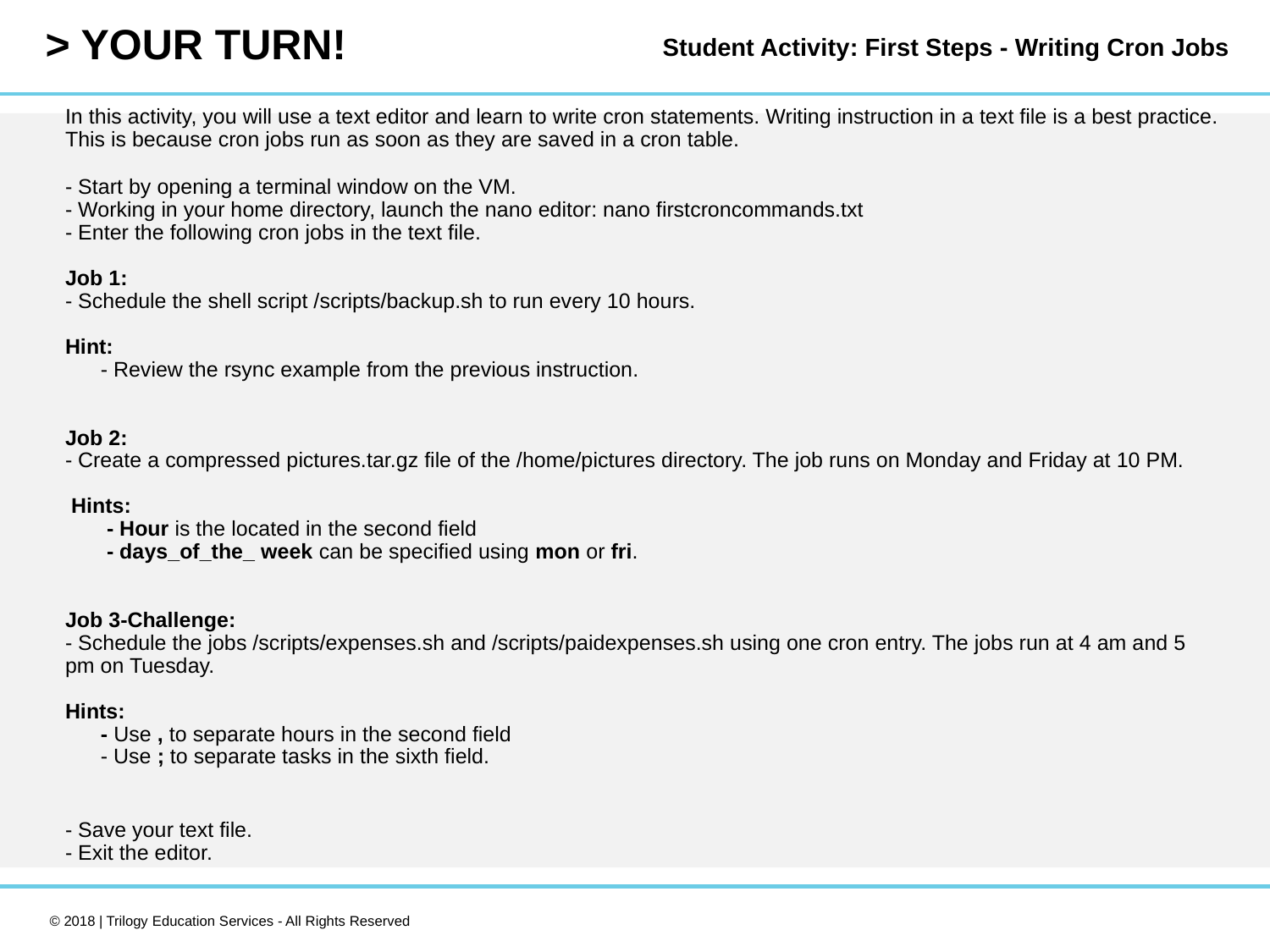

Student Activity: First Steps - Writing Cron Jobs

In this activity, you will use a text editor and learn to write cron statements. Writing instruction in a text file is a best practice. This is because cron jobs run as soon as they are saved in a cron table.

- Start by opening a terminal window on the VM.
- Working in your home directory, launch the nano editor: nano firstcroncommands.txt
- Enter the following cron jobs in the text file.

Job 1:
- Schedule the shell script /scripts/backup.sh to run every 10 hours.

Hint:
      - Review the rsync example from the previous instruction.

Job 2:
- Create a compressed pictures.tar.gz file of the /home/pictures directory. The job runs on Monday and Friday at 10 PM.

 Hints:
       - Hour is the located in the second field
       - days_of_the_ week can be specified using mon or fri.

Job 3-Challenge:
- Schedule the jobs /scripts/expenses.sh and /scripts/paidexpenses.sh using one cron entry. The jobs run at 4 am and 5 pm on Tuesday.

Hints:
      - Use , to separate hours in the second field
      - Use ; to separate tasks in the sixth field.

- Save your text file.
- Exit the editor.